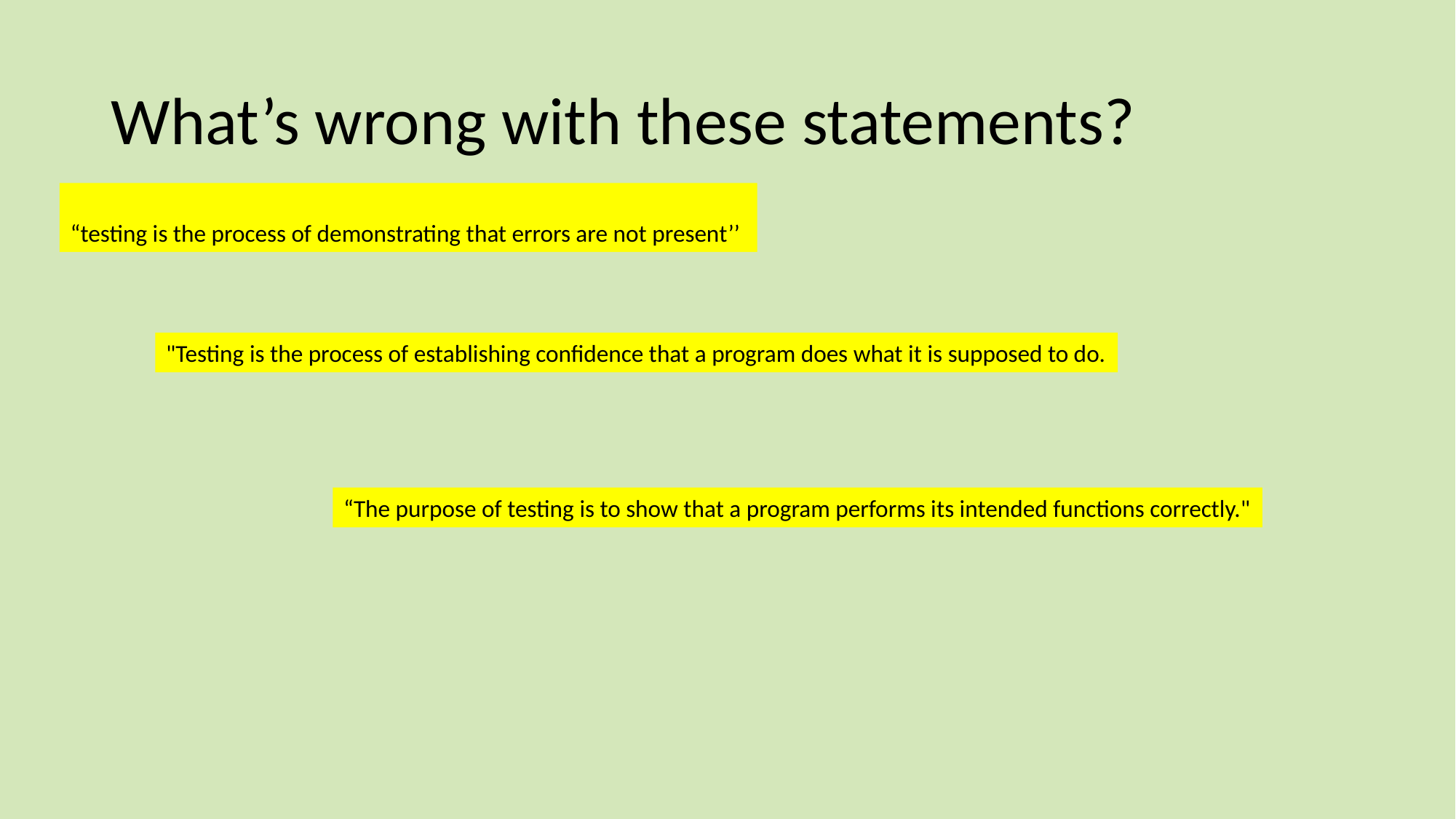

# What’s wrong with these statements?
“testing is the process of demonstrating that errors are not present’’
"Testing is the process of establishing confidence that a program does what it is supposed to do.
“The purpose of testing is to show that a program performs its intended functions correctly."